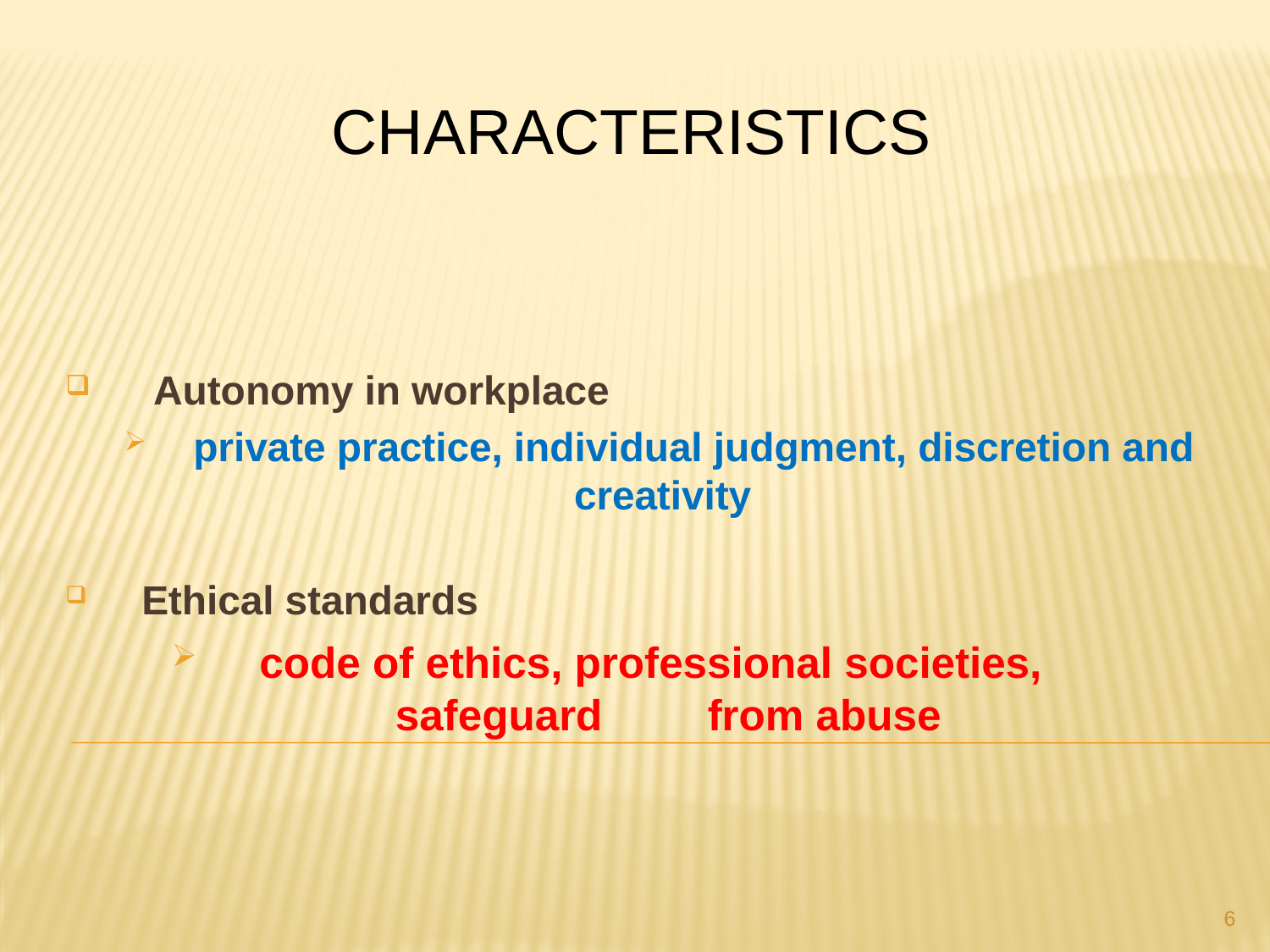

# CHARACTERISTICS

      Autonomy in workplace
   private practice, individual judgment, discretion and creativity

      Ethical standards
   code of ethics, professional societies, 	safeguard 	from abuse

6